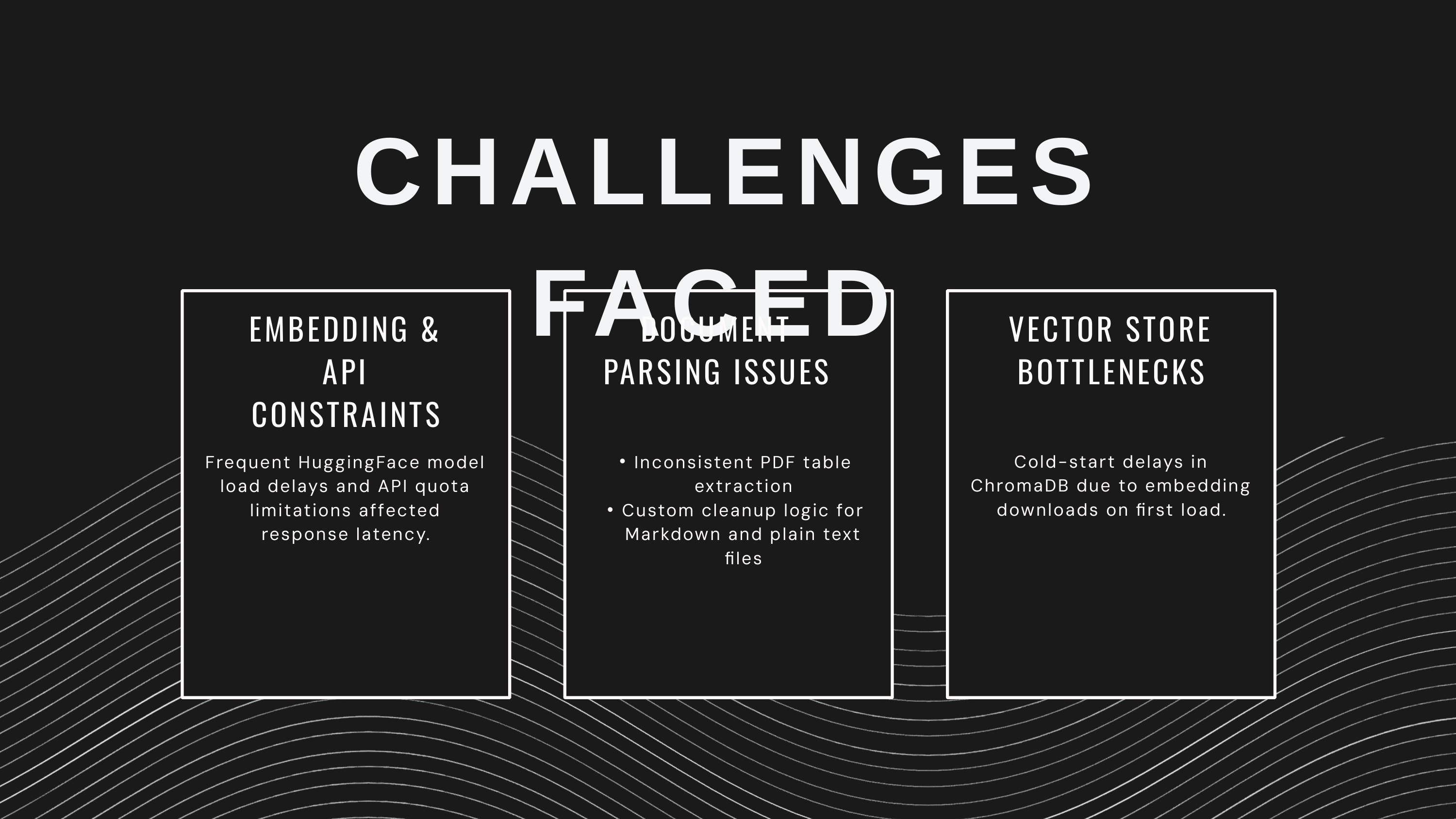

CHALLENGES FACED

EMBEDDING & API CONSTRAINTS
DOCUMENT PARSING ISSUES
VECTOR STORE BOTTLENECKS

Cold-start delays in ChromaDB due to embedding downloads on first load.
Frequent HuggingFace model load delays and API quota limitations affected response latency.
Inconsistent PDF table extraction
Custom cleanup logic for Markdown and plain text files